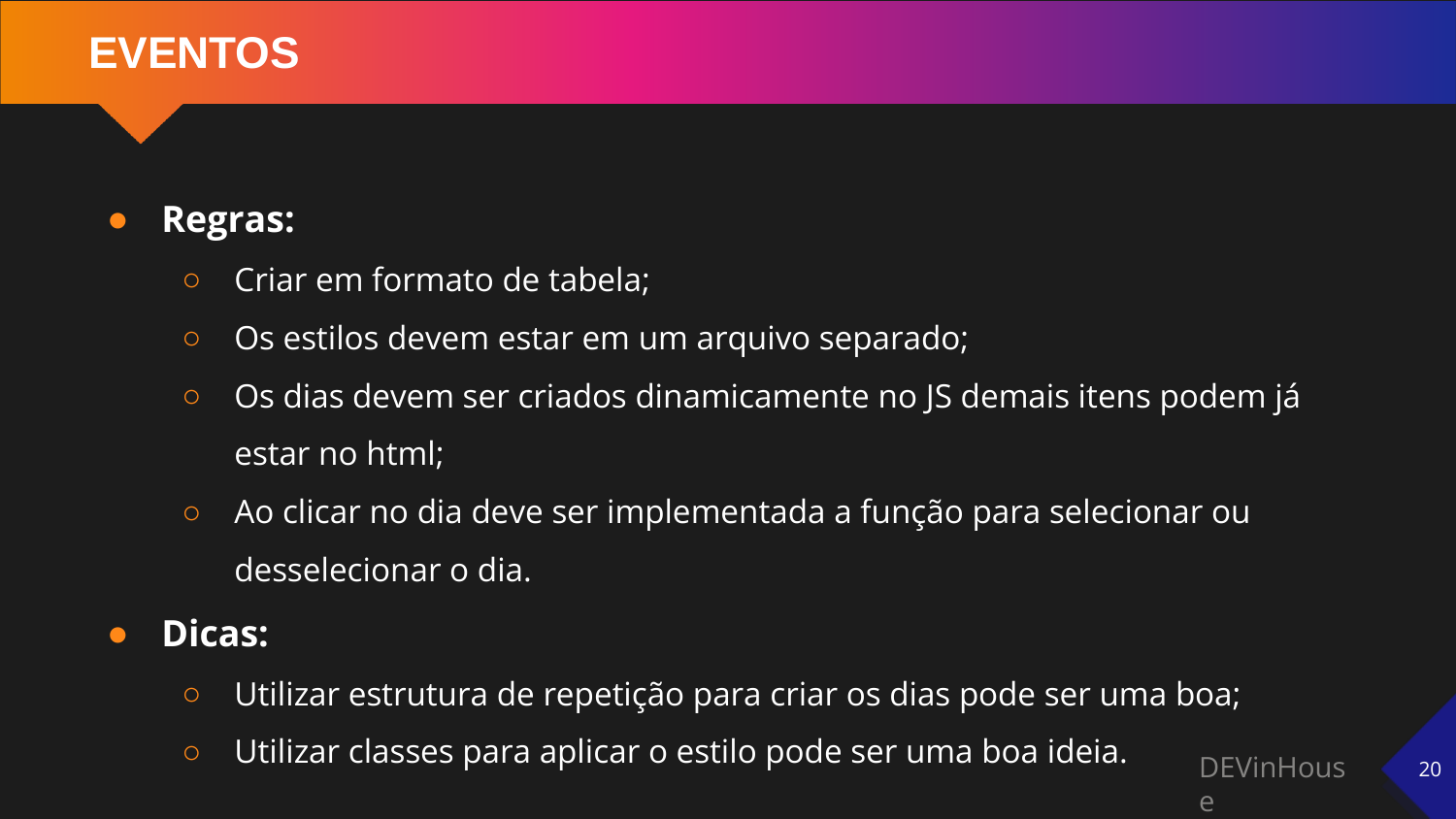

# EVENTOS
Regras:
Criar em formato de tabela;
Os estilos devem estar em um arquivo separado;
Os dias devem ser criados dinamicamente no JS demais itens podem já estar no html;
Ao clicar no dia deve ser implementada a função para selecionar ou desselecionar o dia.
Dicas:
Utilizar estrutura de repetição para criar os dias pode ser uma boa;
Utilizar classes para aplicar o estilo pode ser uma boa ideia.
20